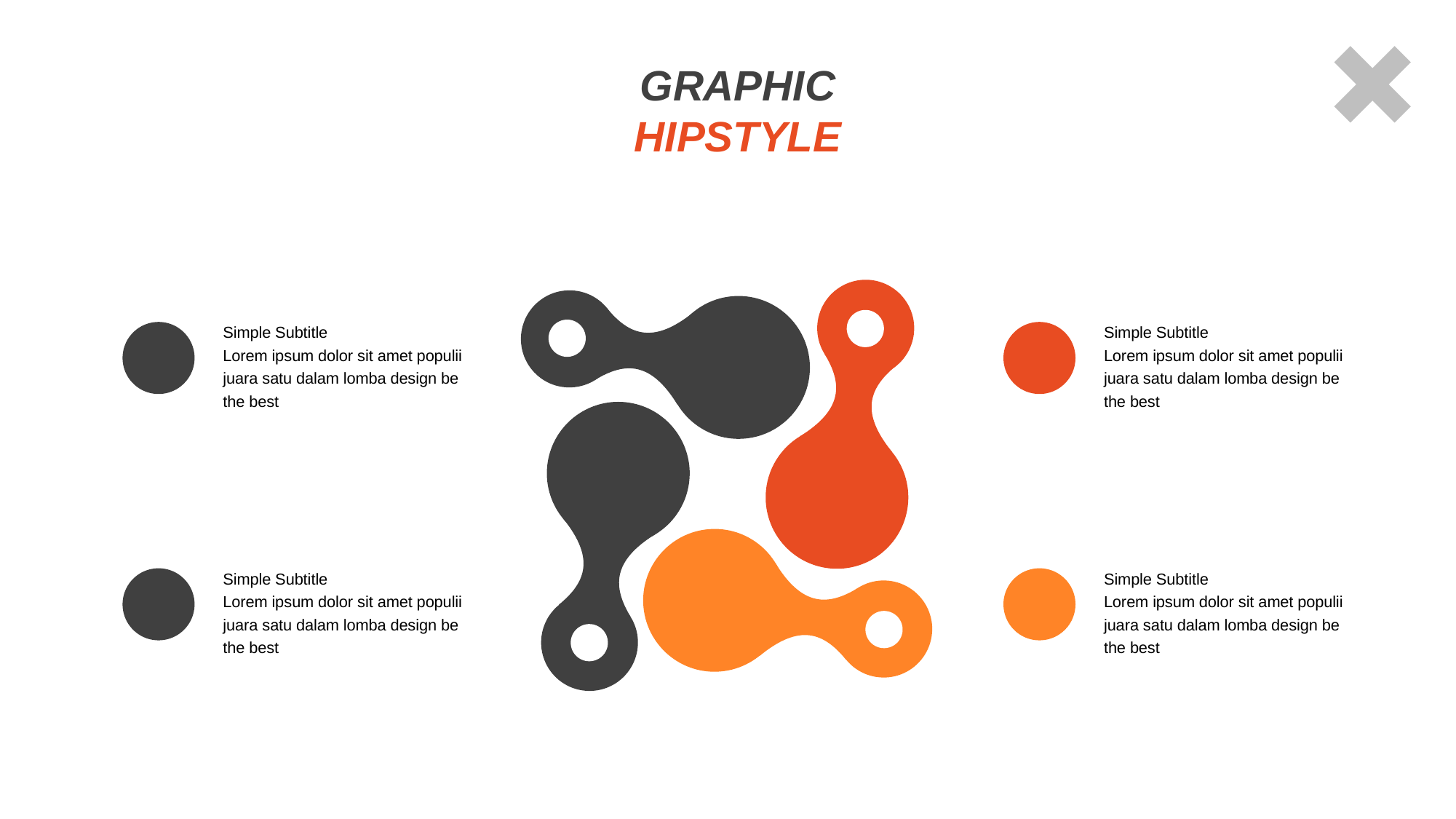

GRAPHIC HIPSTYLE

Simple Subtitle
Lorem ipsum dolor sit amet populii juara satu dalam lomba design be the best
Simple Subtitle
Lorem ipsum dolor sit amet populii juara satu dalam lomba design be the best

Simple Subtitle
Lorem ipsum dolor sit amet populii juara satu dalam lomba design be the best
Simple Subtitle
Lorem ipsum dolor sit amet populii juara satu dalam lomba design be the best